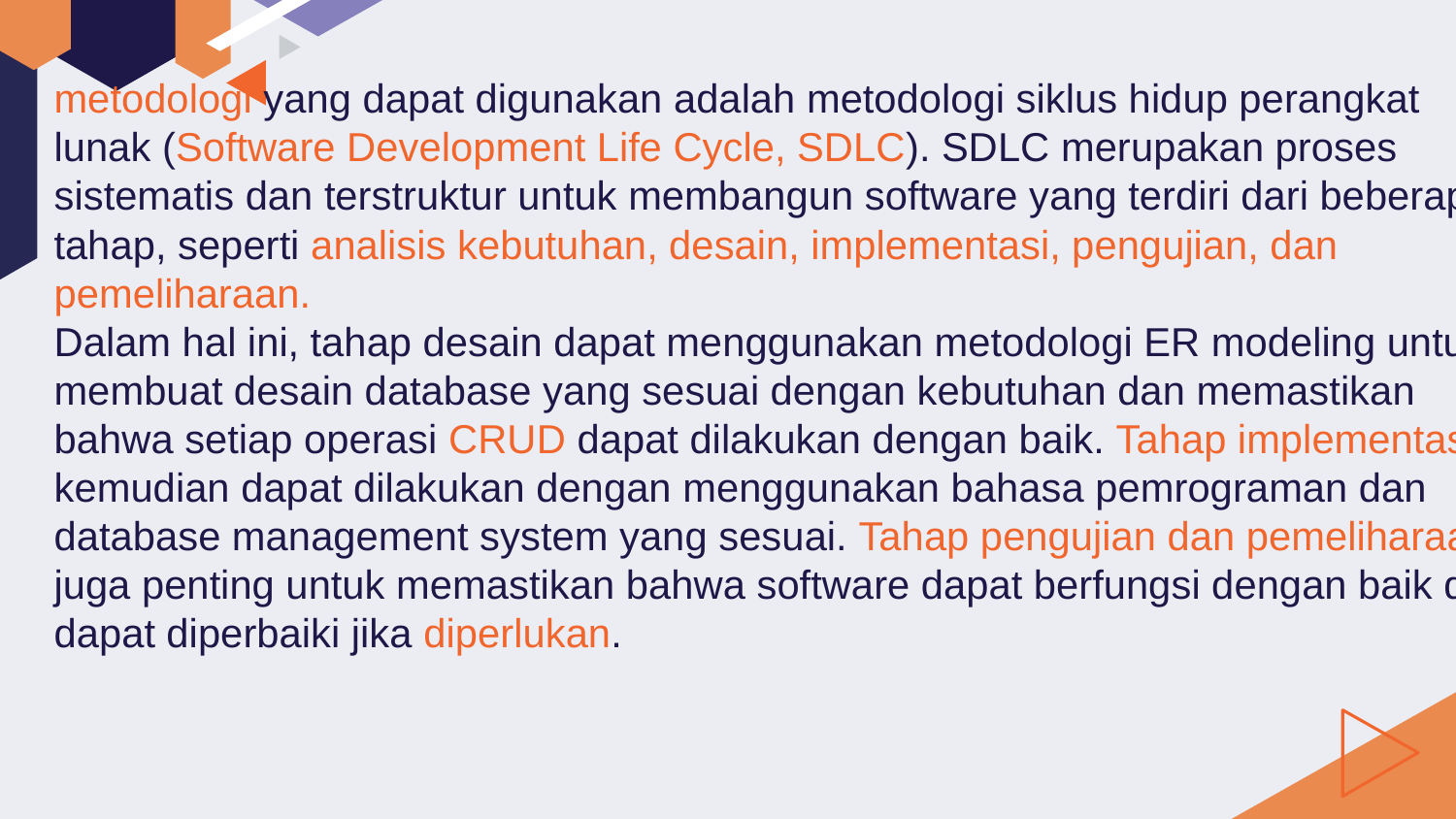

# metodologi yang dapat digunakan adalah metodologi siklus hidup perangkat lunak (Software Development Life Cycle, SDLC). SDLC merupakan proses sistematis dan terstruktur untuk membangun software yang terdiri dari beberapa tahap, seperti analisis kebutuhan, desain, implementasi, pengujian, dan pemeliharaan. Dalam hal ini, tahap desain dapat menggunakan metodologi ER modeling untuk membuat desain database yang sesuai dengan kebutuhan dan memastikan bahwa setiap operasi CRUD dapat dilakukan dengan baik. Tahap implementasi kemudian dapat dilakukan dengan menggunakan bahasa pemrograman dan database management system yang sesuai. Tahap pengujian dan pemeliharaan juga penting untuk memastikan bahwa software dapat berfungsi dengan baik dan dapat diperbaiki jika diperlukan.